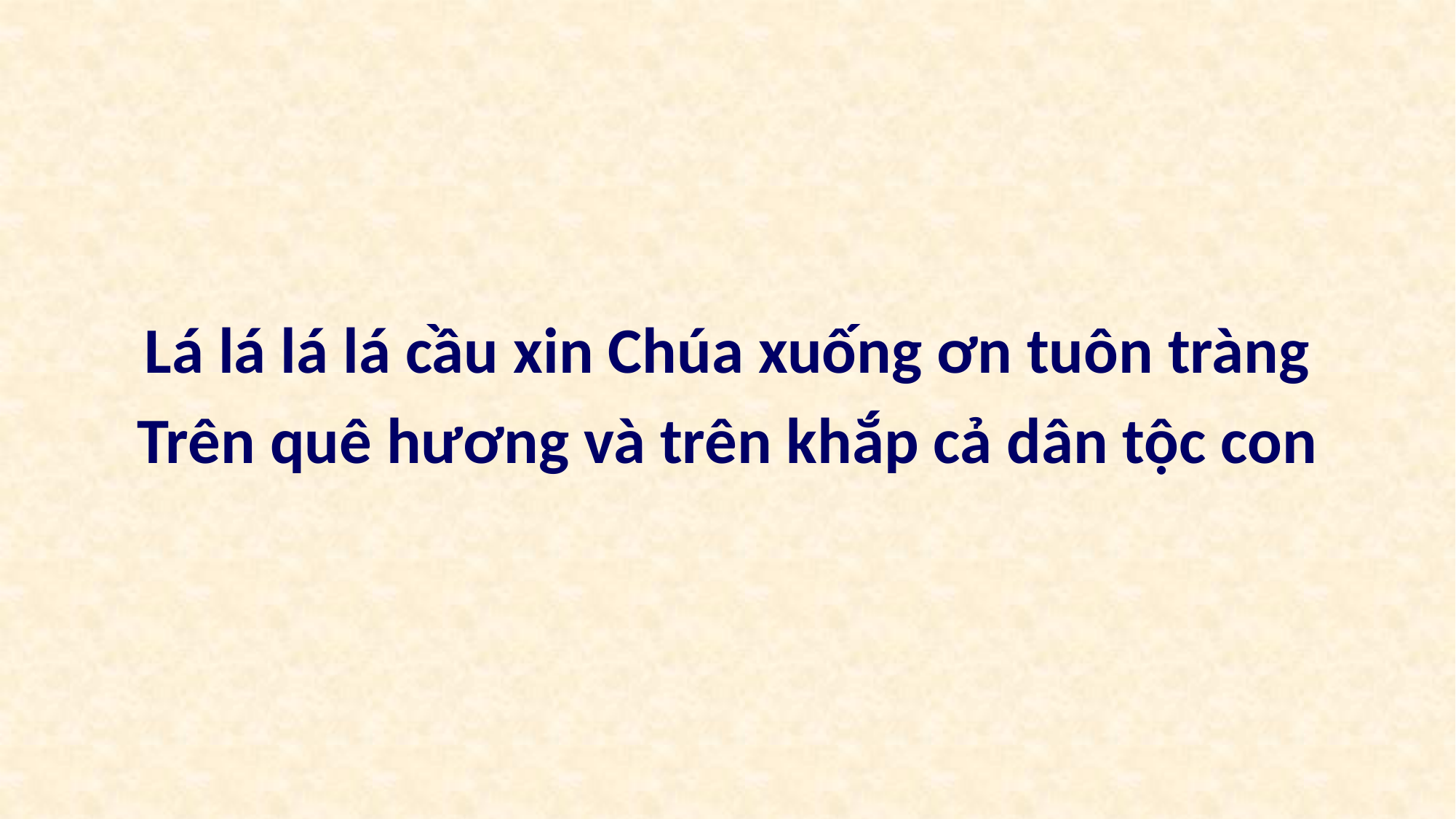

Lá lá lá lá cầu xin Chúa xuống ơn tuôn tràng
Trên quê hương và trên khắp cả dân tộc con